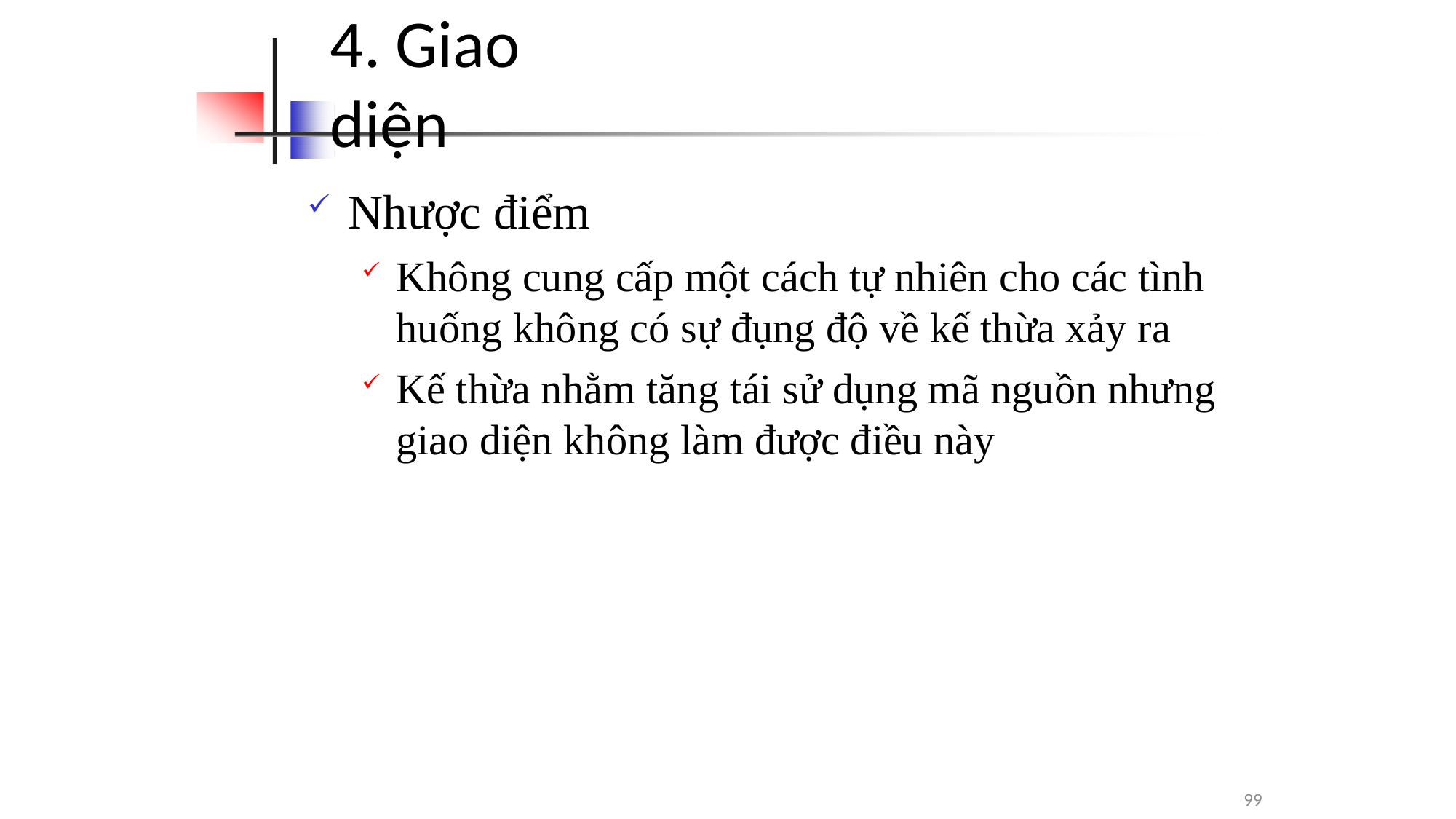

# 4. Giao diện

Nhược điểm
Không cung cấp một cách tự nhiên cho các tình  huống không có sự đụng độ về kế thừa xảy ra
Kế thừa nhằm tăng tái sử dụng mã nguồn nhưng  giao diện không làm được điều này
99